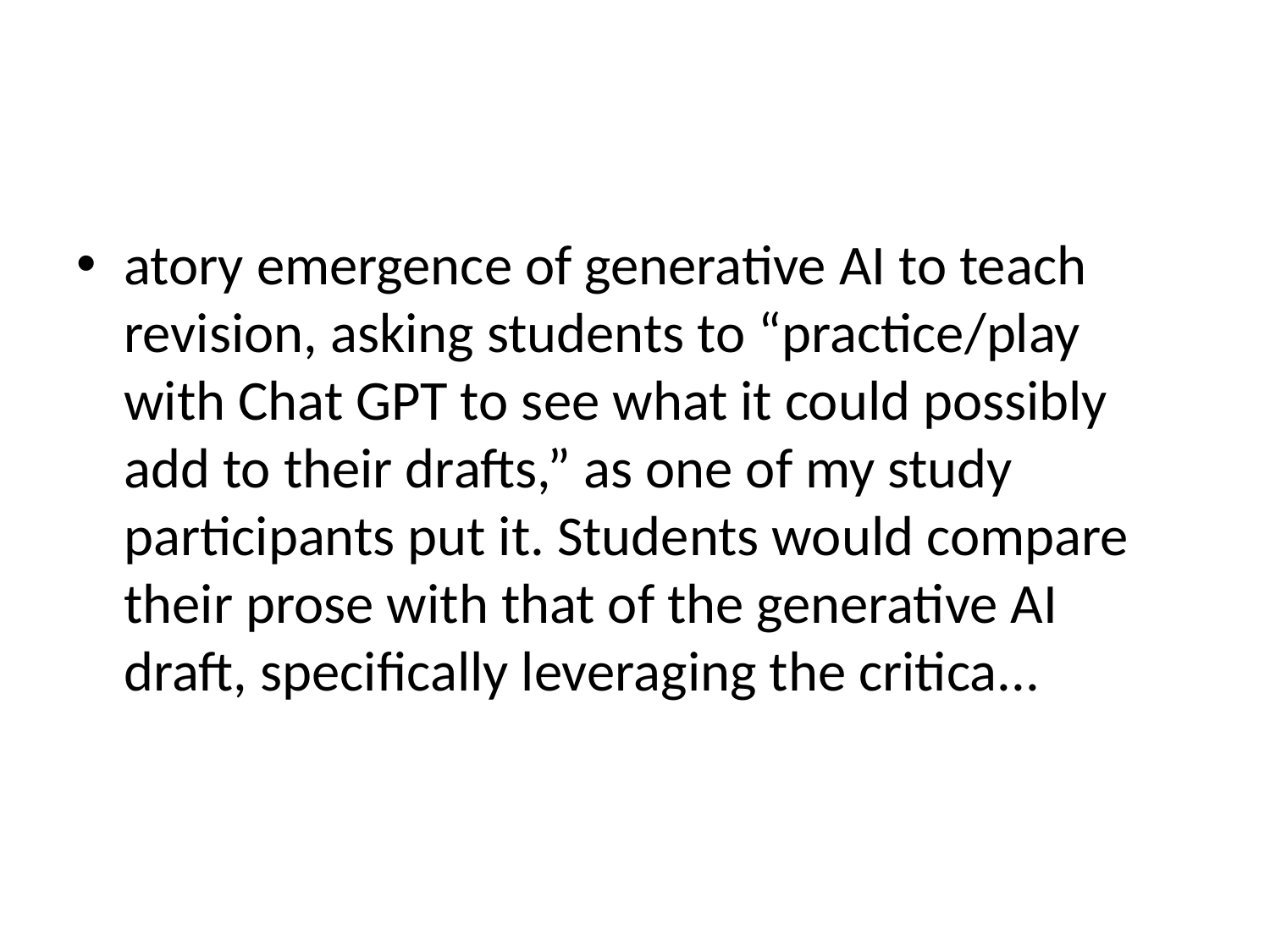

#
atory emergence of generative AI to teach revision, asking students to “practice/play with Chat GPT to see what it could possibly add to their drafts,” as one of my study participants put it. Students would compare their prose with that of the generative AI draft, specifically leveraging the critica...